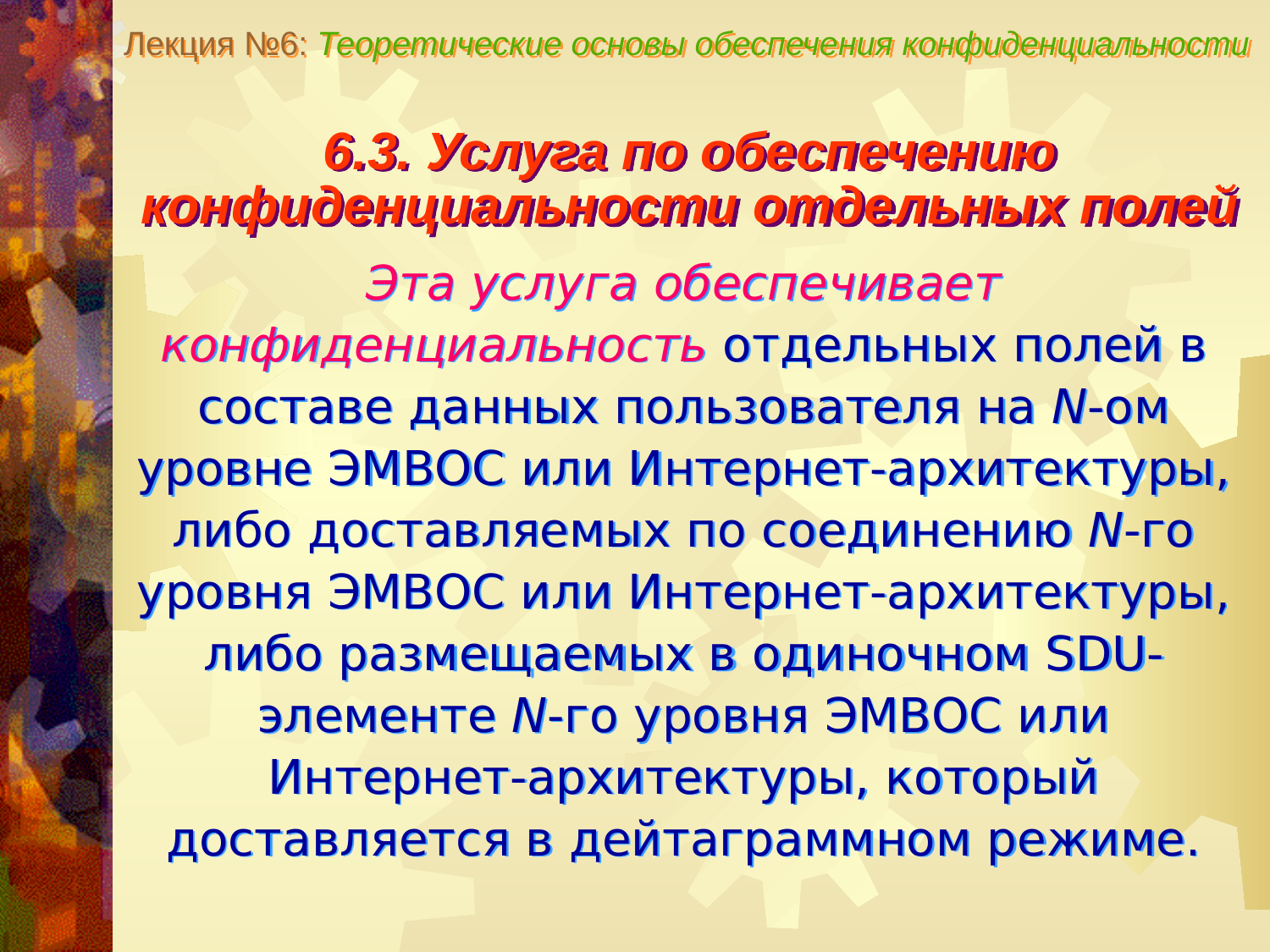

Лекция №6: Теоретические основы обеспечения конфиденциальности
6.3. Услуга по обеспечению конфиденциальности отдельных полей
Эта услуга обеспечивает конфиденциальность отдельных полей в составе данных пользователя на N-ом уровне ЭМВОС или Интернет-архитектуры, либо доставляемых по соединению N-го уровня ЭМВОС или Интернет-архитектуры, либо размещаемых в одиночном SDU-элементе N-го уровня ЭМВОС или Интернет-архитектуры, который доставляется в дейтаграммном режиме.